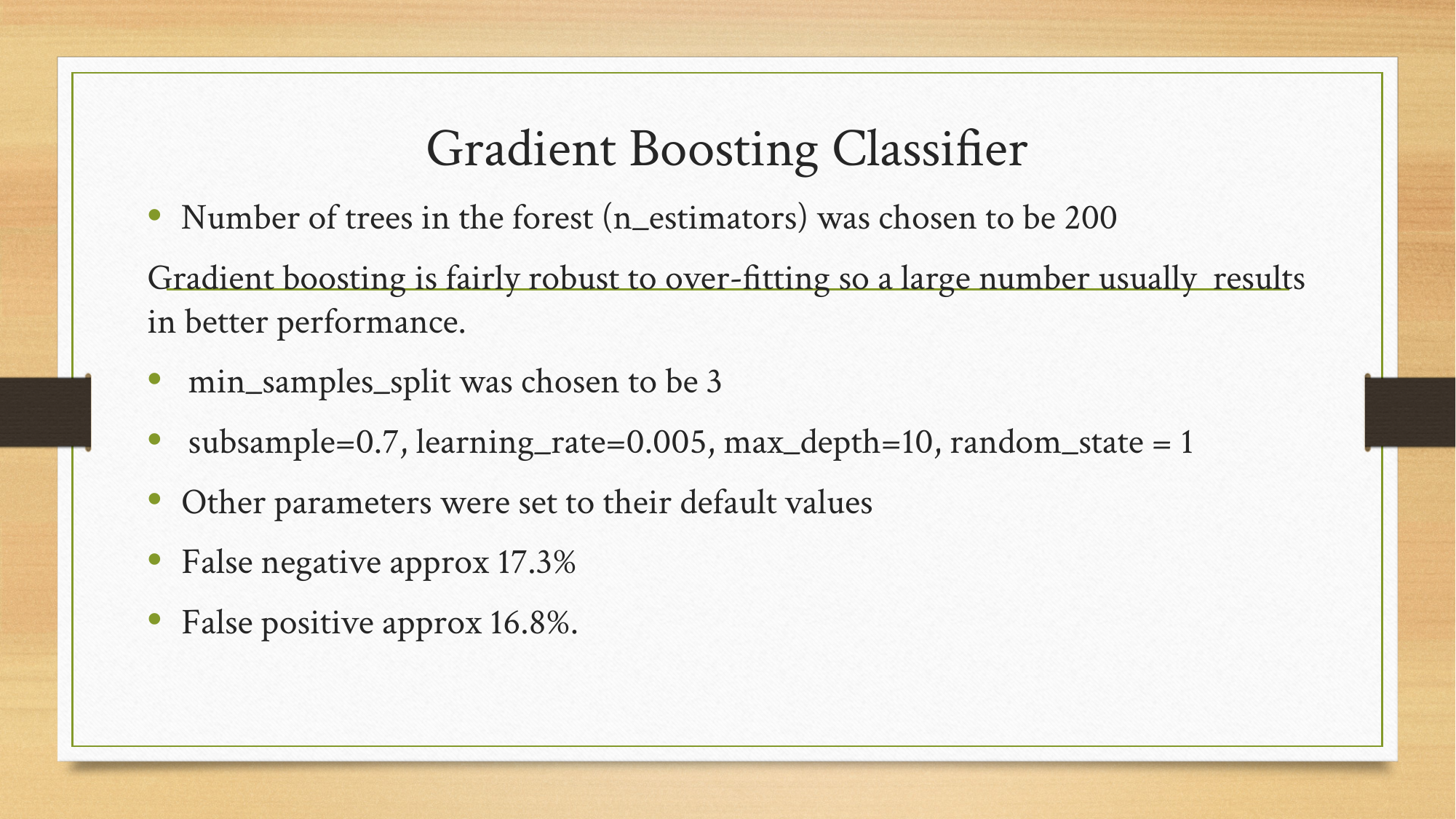

Gradient Boosting Classifier
Number of trees in the forest (n_estimators) was chosen to be 200
Gradient boosting is fairly robust to over-fitting so a large number usually  results in better performance.
min_samples_split was chosen to be 3
subsample=0.7, learning_rate=0.005, max_depth=10, random_state = 1
Other parameters were set to their default values
False negative approx 17.3%
False positive approx 16.8%.